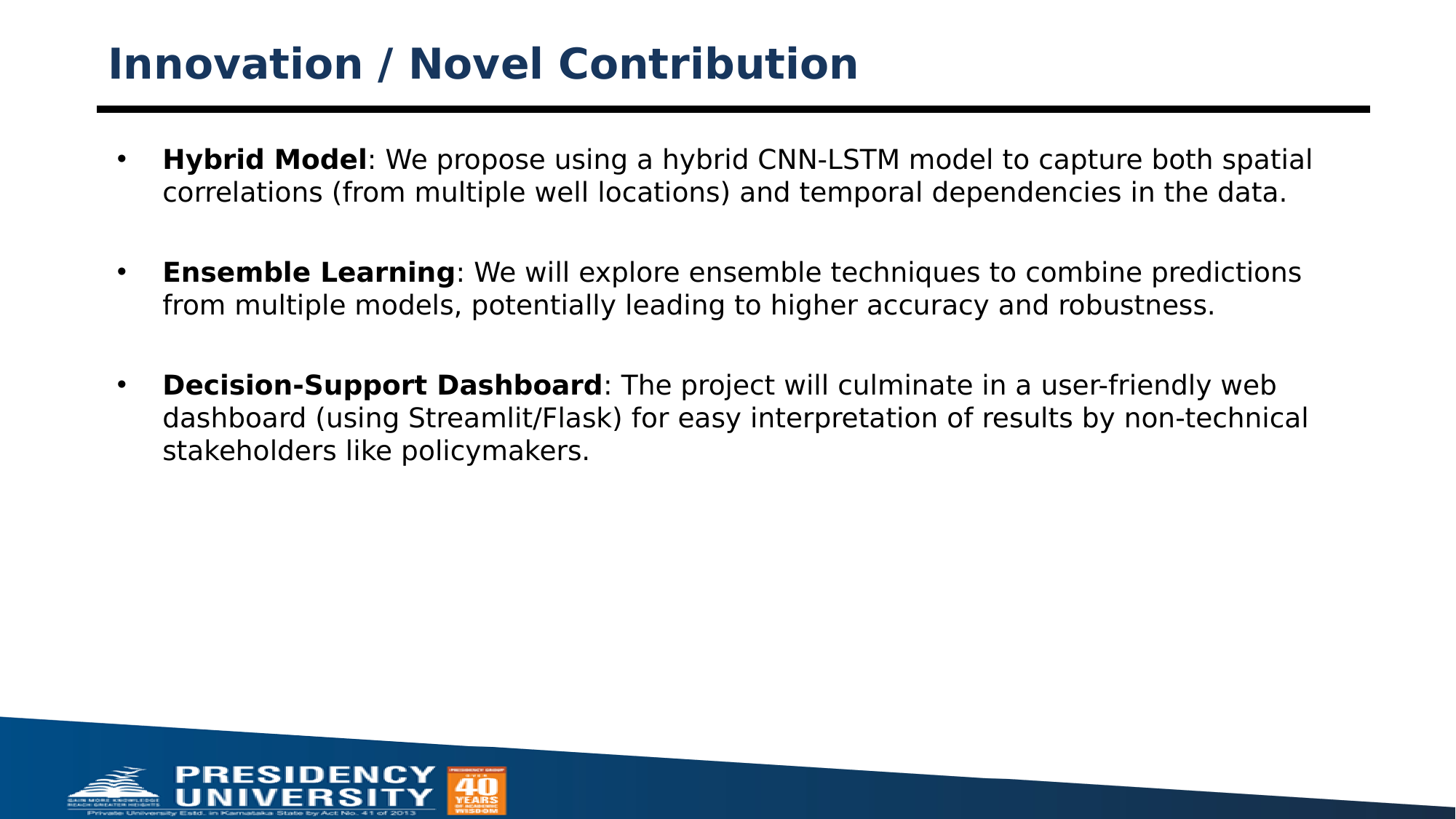

# Innovation / Novel Contribution
Hybrid Model: We propose using a hybrid CNN-LSTM model to capture both spatial correlations (from multiple well locations) and temporal dependencies in the data.

Ensemble Learning: We will explore ensemble techniques to combine predictions from multiple models, potentially leading to higher accuracy and robustness.

Decision-Support Dashboard: The project will culminate in a user-friendly web dashboard (using Streamlit/Flask) for easy interpretation of results by non-technical stakeholders like policymakers.